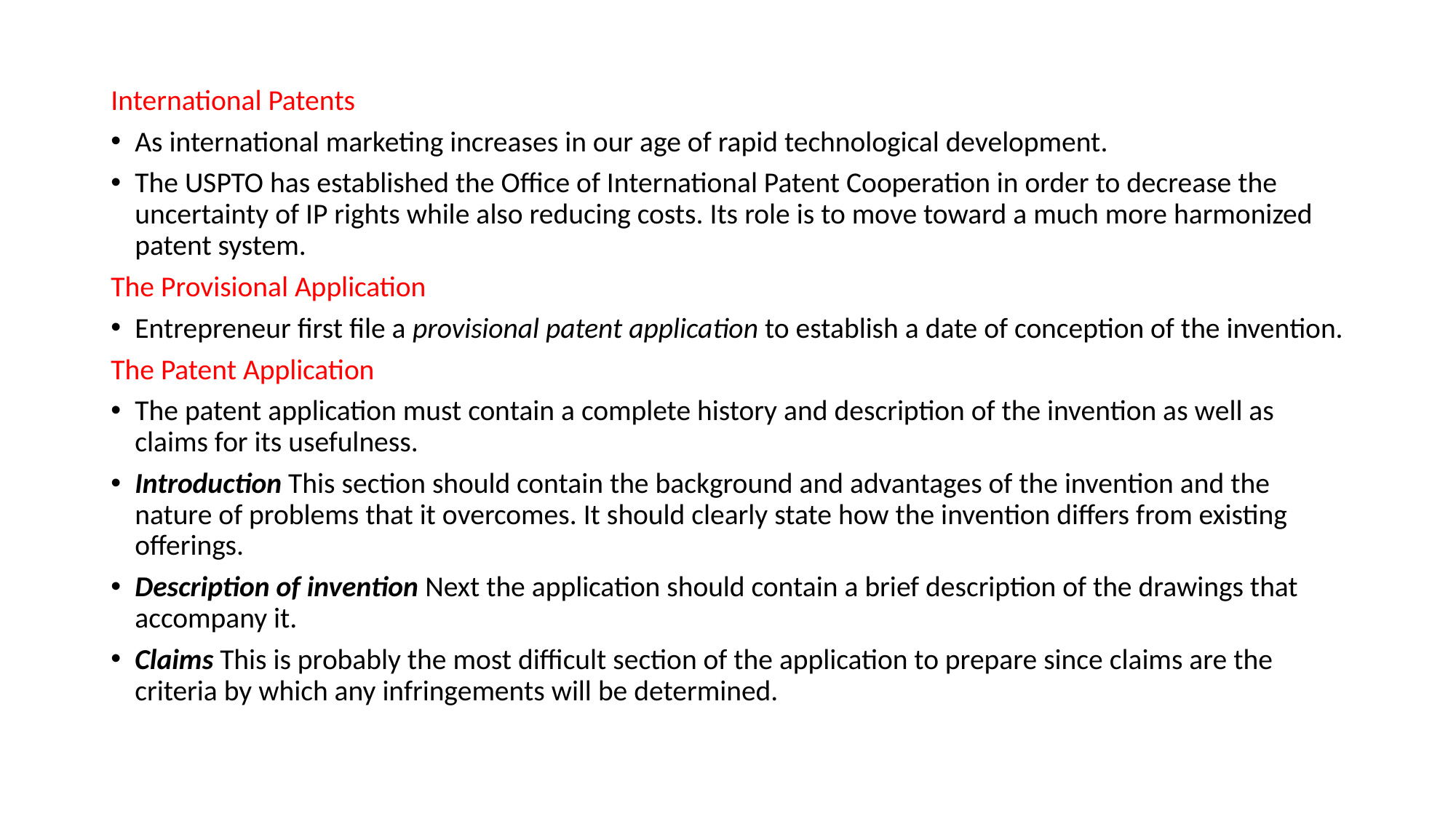

International Patents
As international marketing increases in our age of rapid technological development.
The USPTO has established the Office of International Patent Cooperation in order to decrease the uncertainty of IP rights while also reducing costs. Its role is to move toward a much more harmonized patent system.
The Provisional Application
Entrepreneur first file a provisional patent application to establish a date of conception of the invention.
The Patent Application
The patent application must contain a complete history and description of the invention as well as claims for its usefulness.
Introduction This section should contain the background and advantages of the invention and the nature of problems that it overcomes. It should clearly state how the invention differs from existing offerings.
Description of invention Next the application should contain a brief description of the drawings that accompany it.
Claims This is probably the most difficult section of the application to prepare since claims are the criteria by which any infringements will be determined.